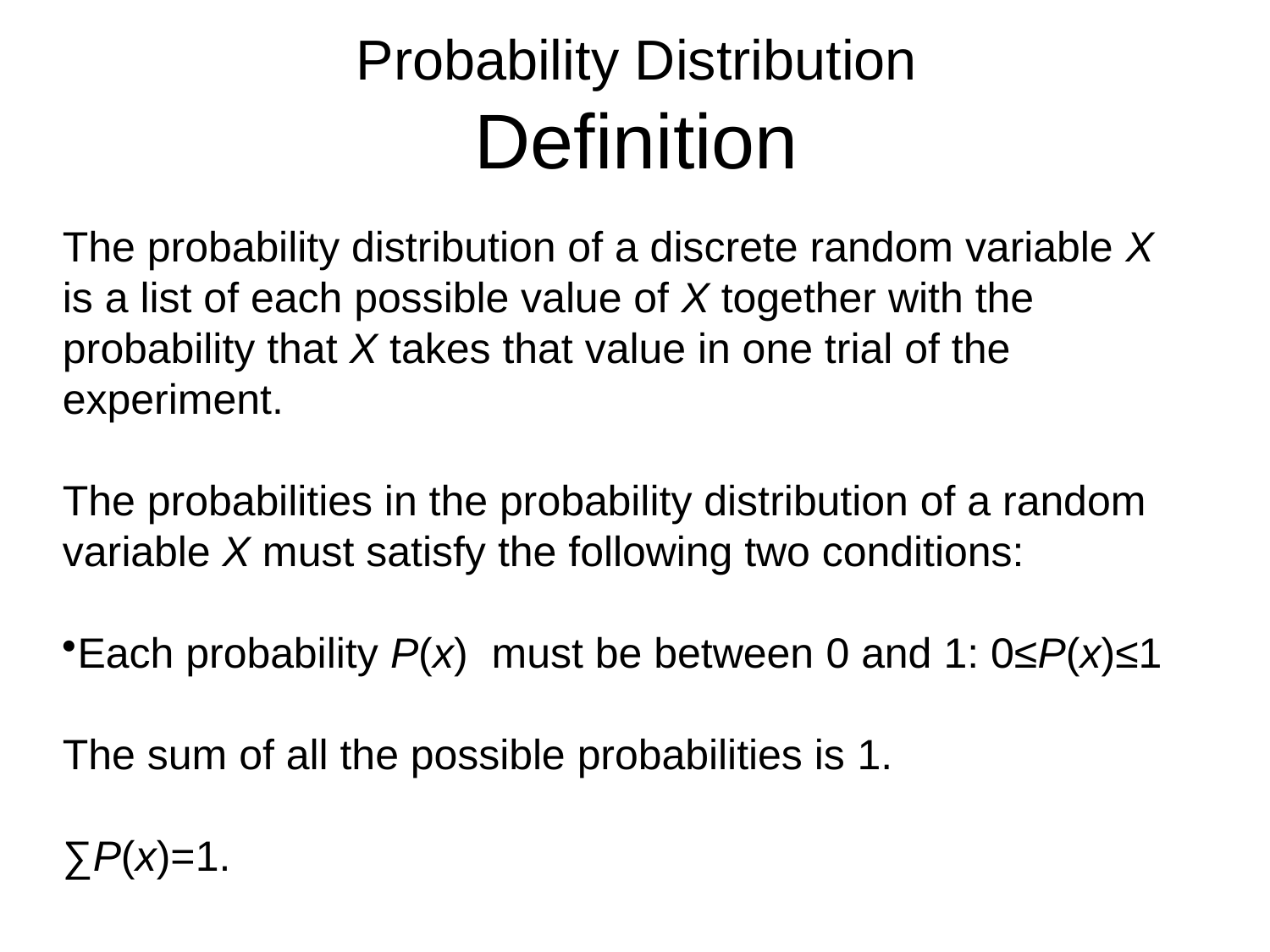

# Probability Distribution Definition
The probability distribution of a discrete random variable X
is a list of each possible value of X together with the probability that X takes that value in one trial of the experiment.

The probabilities in the probability distribution of a random variable X must satisfy the following two conditions:

Each probability P(x)  must be between 0 and 1: 0≤P(x)≤1

The sum of all the possible probabilities is 1.

∑P(x)=1.